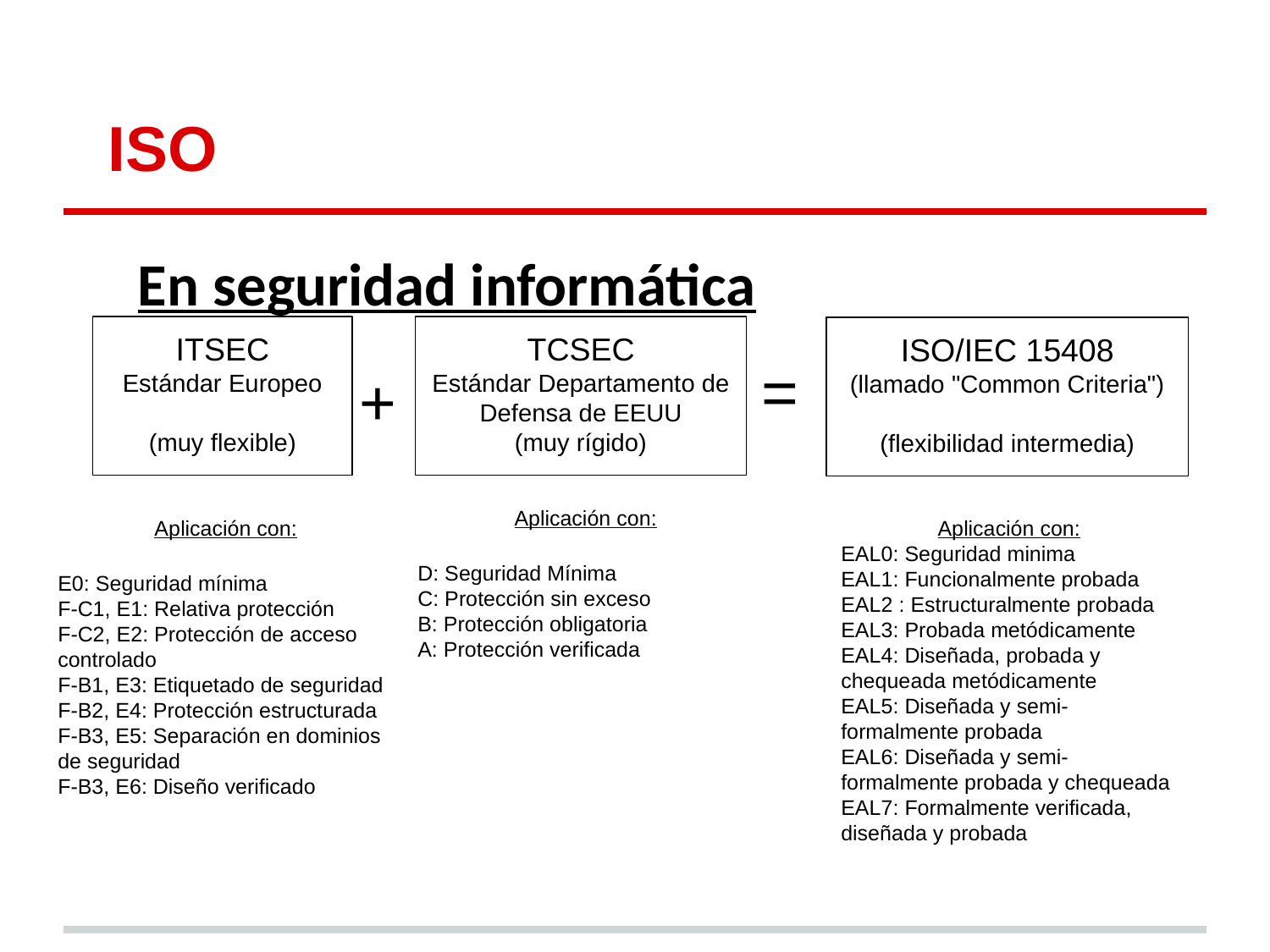

# ISO
En seguridad informática

ITSEC
Estándar Europeo

(muy flexible)
TCSEC
Estándar Departamento de Defensa de EEUU
(muy rígido)
ISO/IEC 15408
(llamado "Common Criteria")

(flexibilidad intermedia)
=
+
Aplicación con:

D: Seguridad Mínima
C: Protección sin exceso
B: Protección obligatoria
A: Protección verificada
Aplicación con:

E0: Seguridad mínima
F-C1, E1: Relativa protección
F-C2, E2: Protección de acceso controlado
F-B1, E3: Etiquetado de seguridad
F-B2, E4: Protección estructurada
F-B3, E5: Separación en dominios de seguridad
F-B3, E6: Diseño verificado

Aplicación con:
EAL0: Seguridad minima
EAL1: Funcionalmente probada
EAL2 : Estructuralmente probada
EAL3: Probada metódicamente
EAL4: Diseñada, probada y chequeada metódicamente
EAL5: Diseñada y semi-formalmente probada
EAL6: Diseñada y semi-formalmente probada y chequeada
EAL7: Formalmente verificada, diseñada y probada